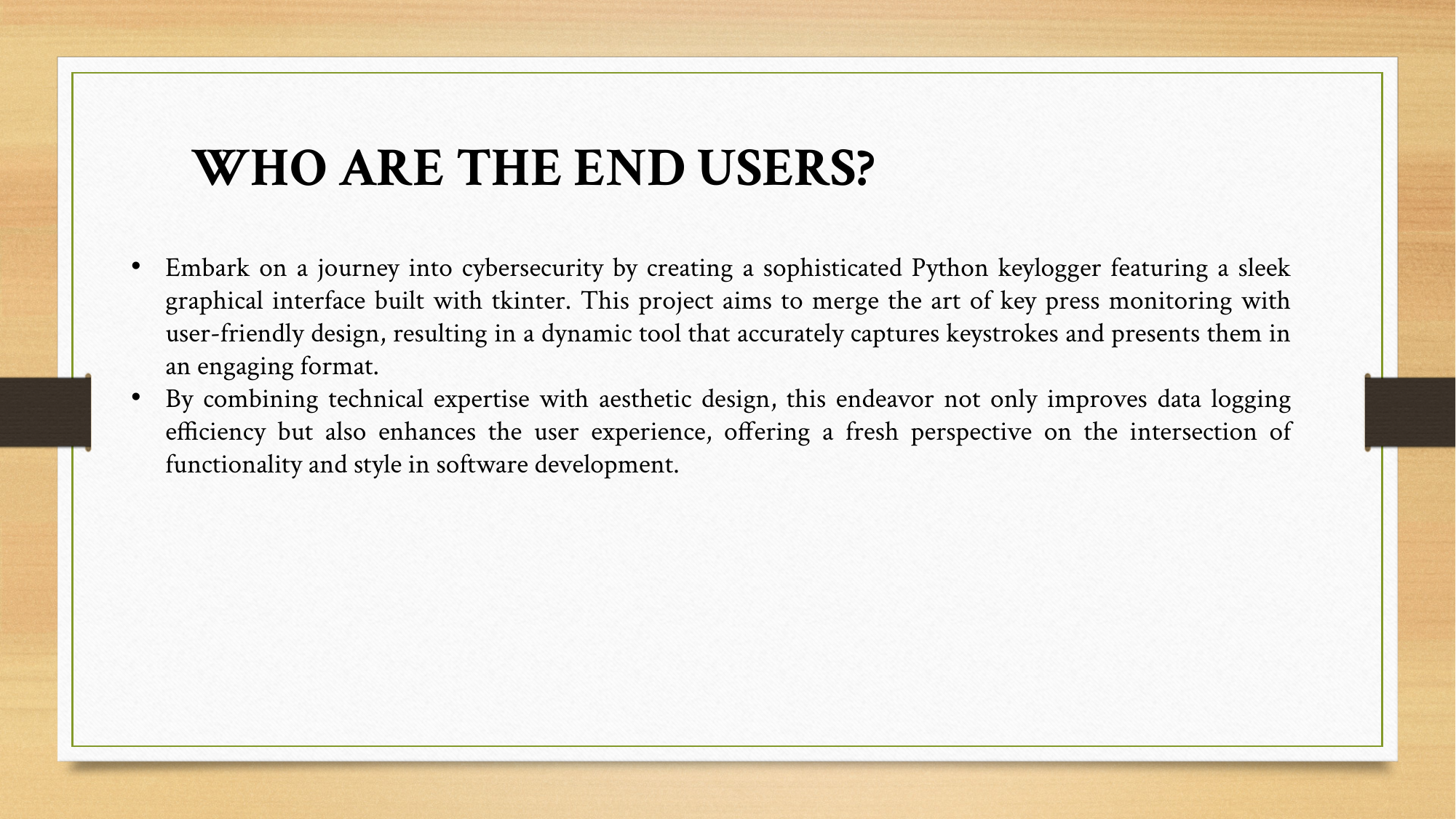

WHO ARE THE END USERS?
Embark on a journey into cybersecurity by creating a sophisticated Python keylogger featuring a sleek graphical interface built with tkinter. This project aims to merge the art of key press monitoring with user-friendly design, resulting in a dynamic tool that accurately captures keystrokes and presents them in an engaging format.
By combining technical expertise with aesthetic design, this endeavor not only improves data logging efficiency but also enhances the user experience, offering a fresh perspective on the intersection of functionality and style in software development.